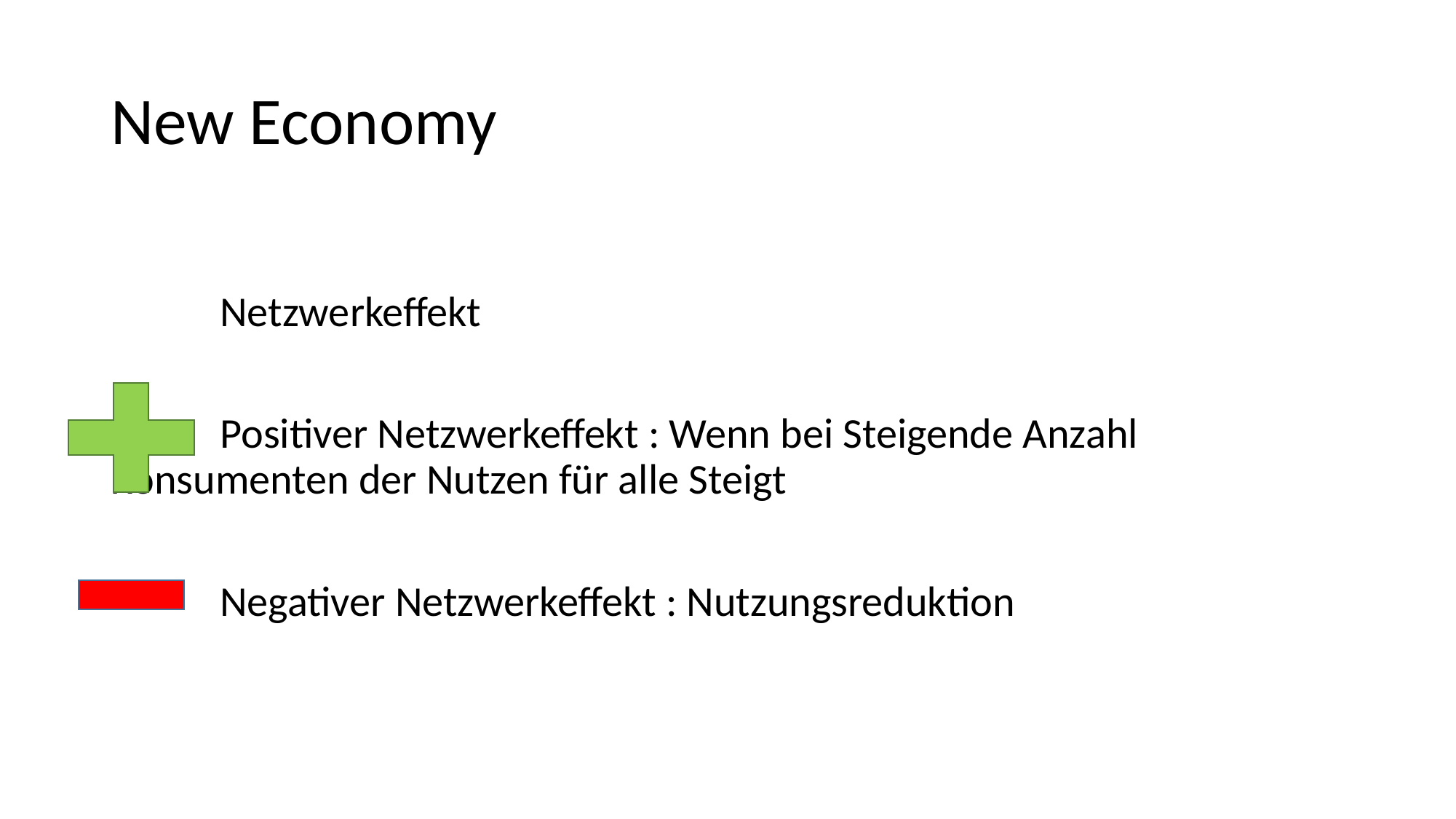

# New Economy

	Netzwerkeffekt

	Positiver Netzwerkeffekt : Wenn bei Steigende Anzahl 	Konsumenten der Nutzen für alle Steigt

	Negativer Netzwerkeffekt : Nutzungsreduktion